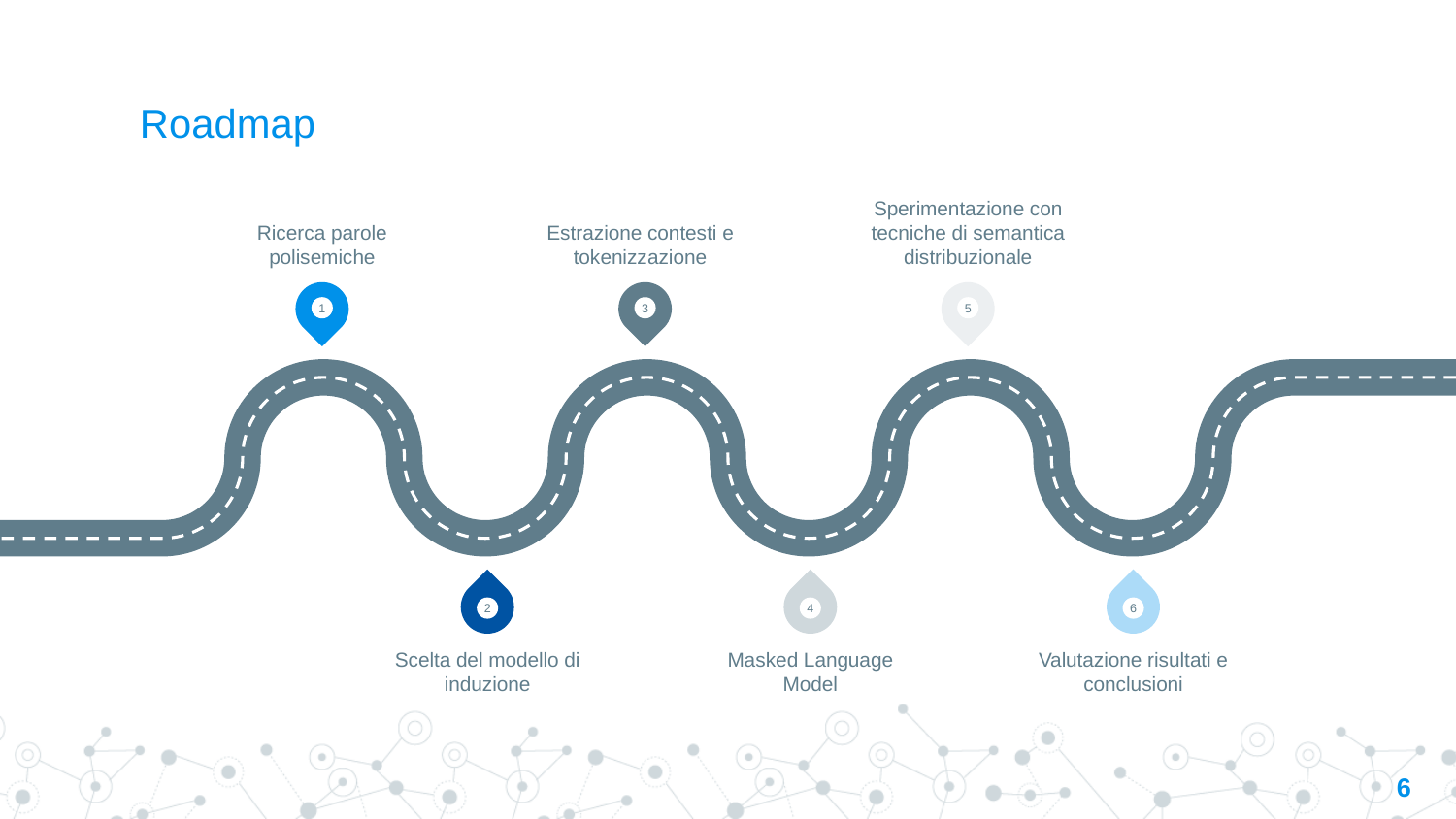

# Roadmap
Ricerca parole polisemiche
Estrazione contesti e tokenizzazione
Sperimentazione con tecniche di semantica distribuzionale

1

3

5

2

4

6
Scelta del modello di induzione
Masked Language Model
Valutazione risultati e conclusioni
6